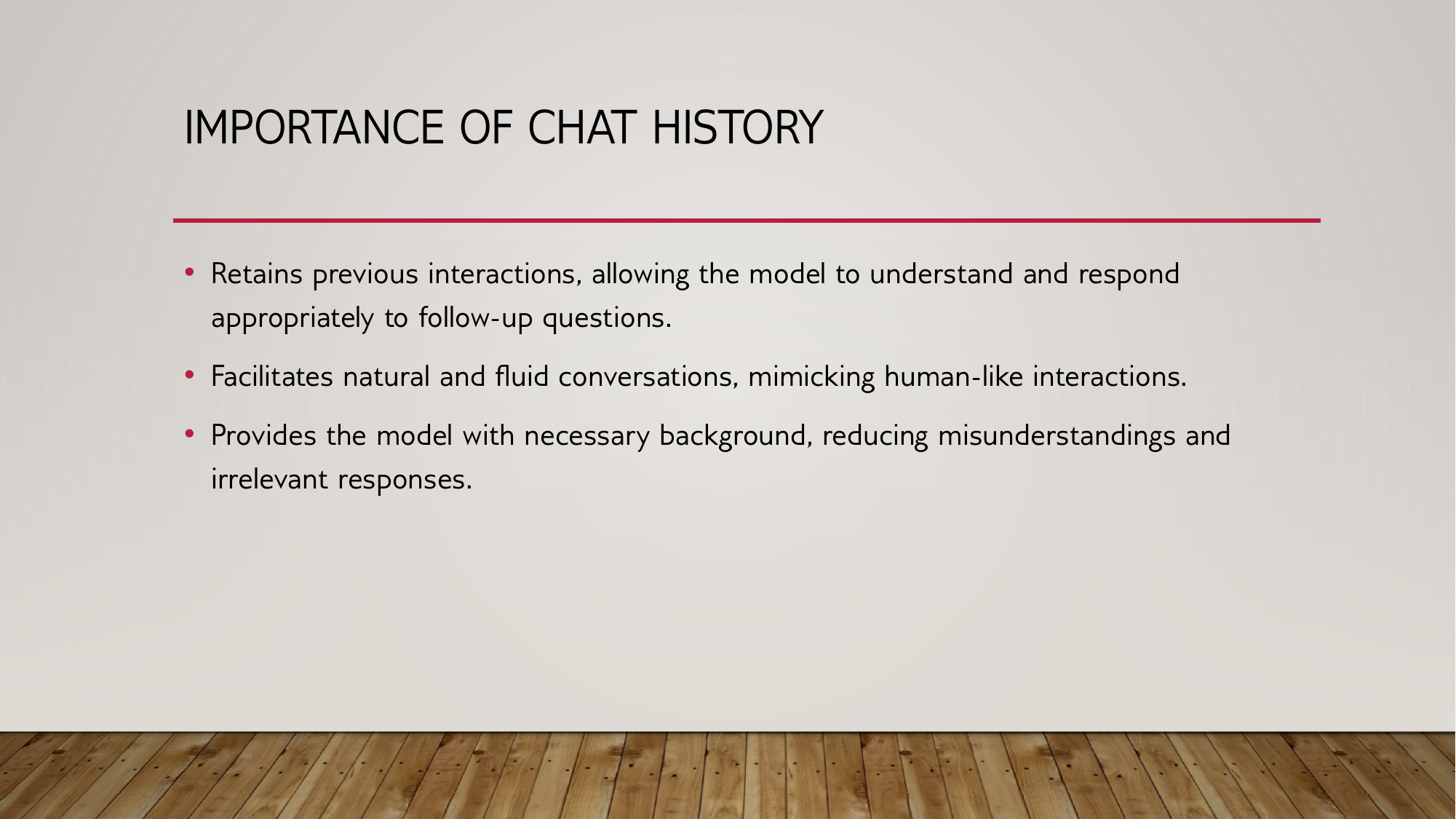

# Importance of chat history
Retains previous interactions, allowing the model to understand and respond appropriately to follow-up questions.
Facilitates natural and fluid conversations, mimicking human-like interactions.
Provides the model with necessary background, reducing misunderstandings and irrelevant responses.